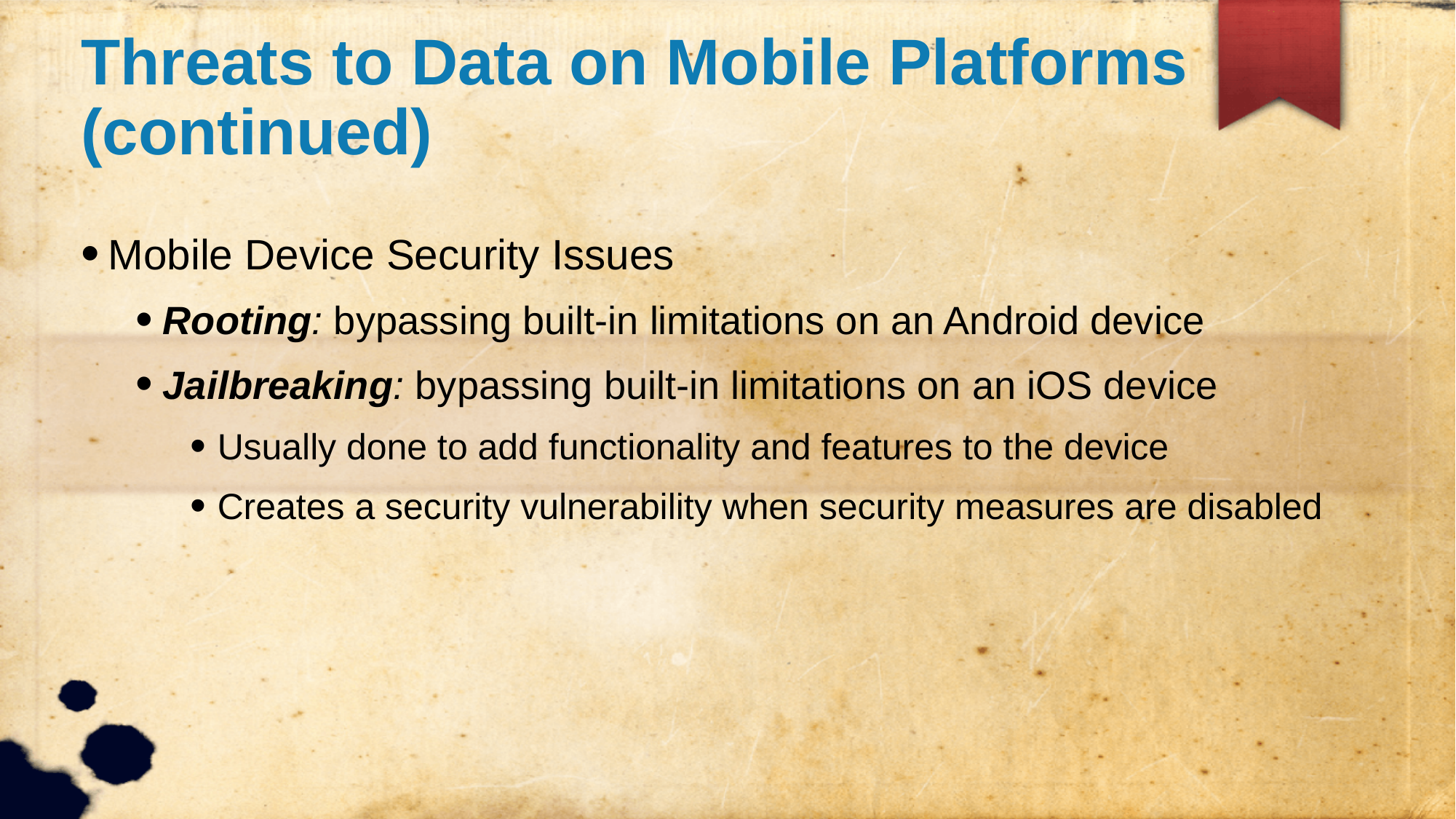

Threats to Data on Mobile Platforms (continued)
Mobile Device Security Issues
Rooting: bypassing built-in limitations on an Android device
Jailbreaking: bypassing built-in limitations on an iOS device
Usually done to add functionality and features to the device
Creates a security vulnerability when security measures are disabled